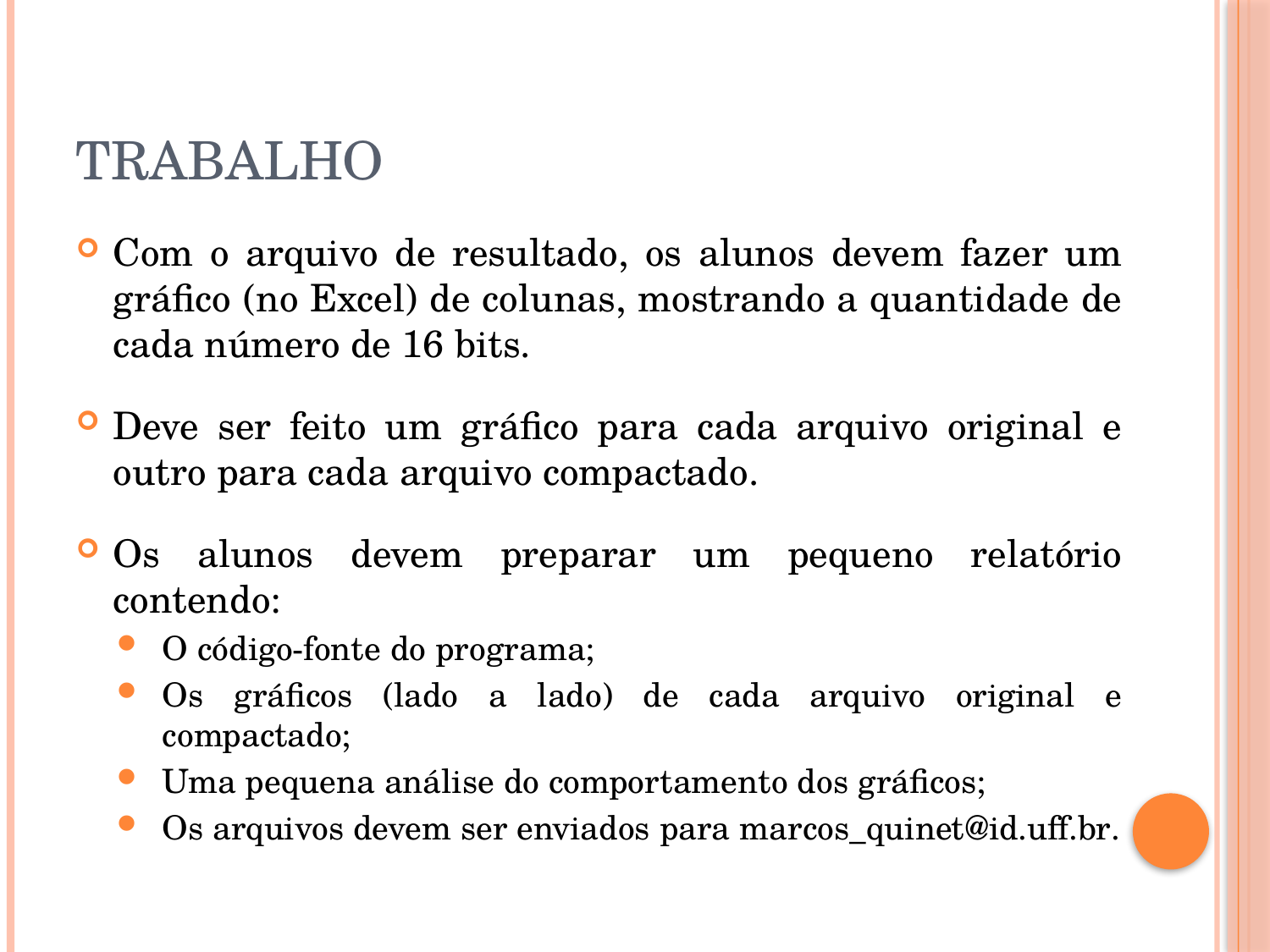

# Trabalho
Com o arquivo de resultado, os alunos devem fazer um gráfico (no Excel) de colunas, mostrando a quantidade de cada número de 16 bits.

Deve ser feito um gráfico para cada arquivo original e outro para cada arquivo compactado.

Os alunos devem preparar um pequeno relatório contendo:
O código-fonte do programa;
Os gráficos (lado a lado) de cada arquivo original e compactado;
Uma pequena análise do comportamento dos gráficos;
Os arquivos devem ser enviados para marcos_quinet@id.uff.br.